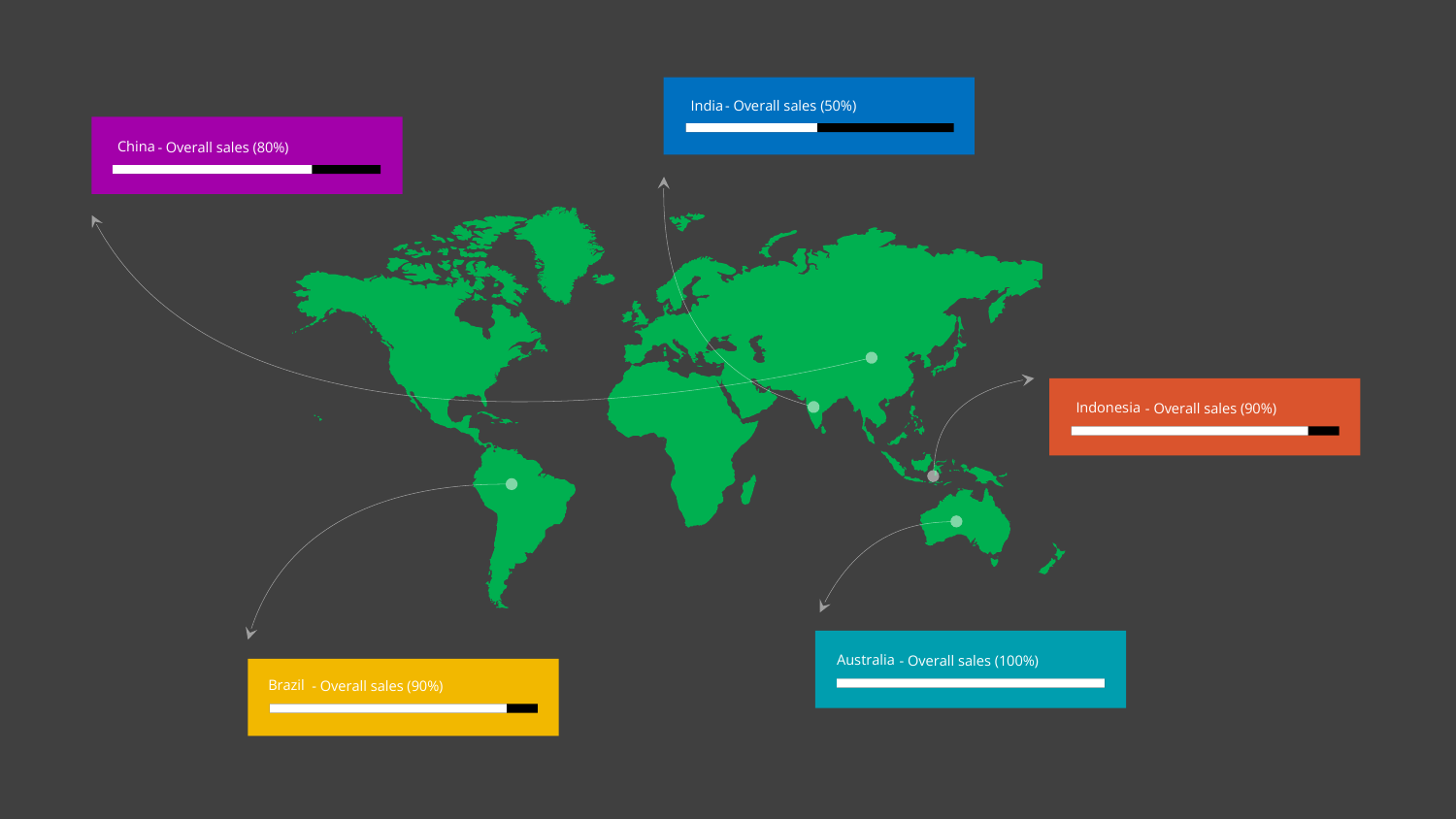

India

- Overall sales (50%)

China

- Overall sales (80%)

Indonesia

- Overall sales (90%)

Brazil

Australia

- Overall sales (100%)
- Overall sales (90%)